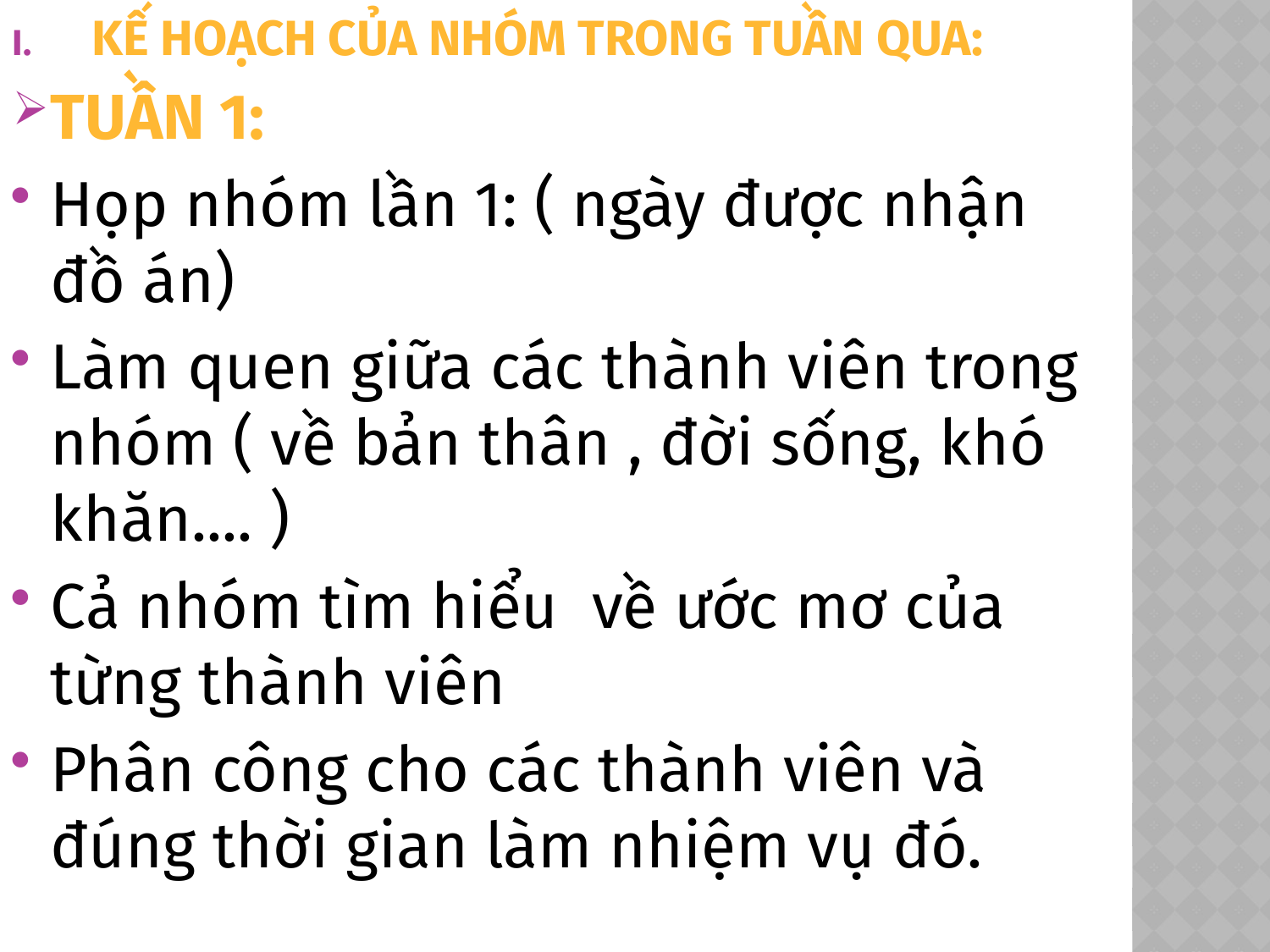

KẾ HOẠCH CỦA NHÓM TRONG TuẦN QUA:
Tuần 1:
Họp nhóm lần 1: ( ngày được nhận đồ án)
Làm quen giữa các thành viên trong nhóm ( về bản thân , đời sống, khó khăn.... )
Cả nhóm tìm hiểu  về ước mơ của từng thành viên
Phân công cho các thành viên và đúng thời gian làm nhiệm vụ đó.